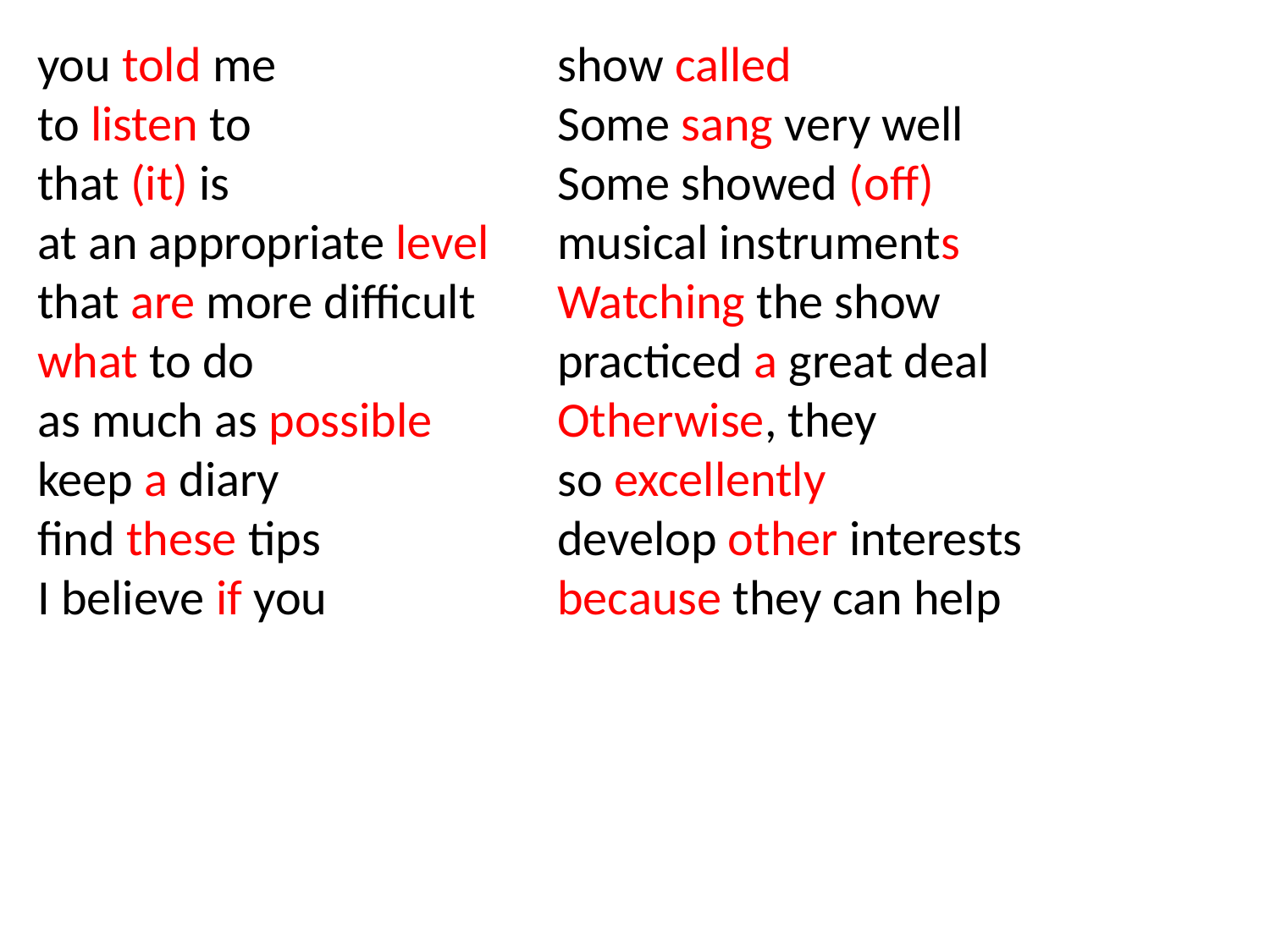

you told me
to listen to
that (it) is
at an appropriate level
that are more difficult
what to do
as much as possible
keep a diary
find these tips
I believe if you
show called
Some sang very well
Some showed (off)
musical instruments
Watching the show
practiced a great deal
Otherwise, they
so excellently
develop other interests
because they can help